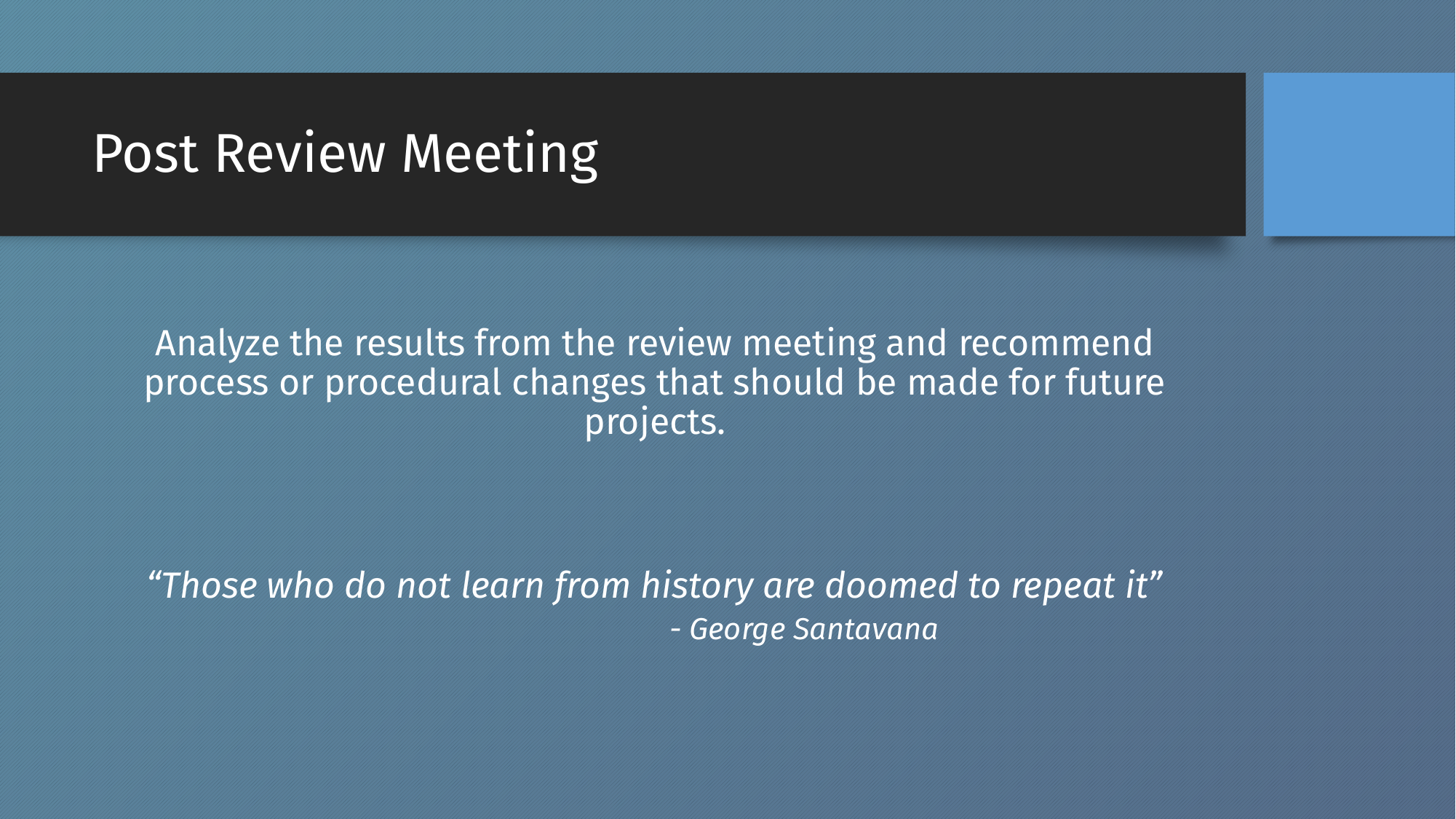

# Post Review Meeting
Analyze the results from the review meeting and recommend process or procedural changes that should be made for future projects.

“Those who do not learn from history are doomed to repeat it”
                  - George Santavana